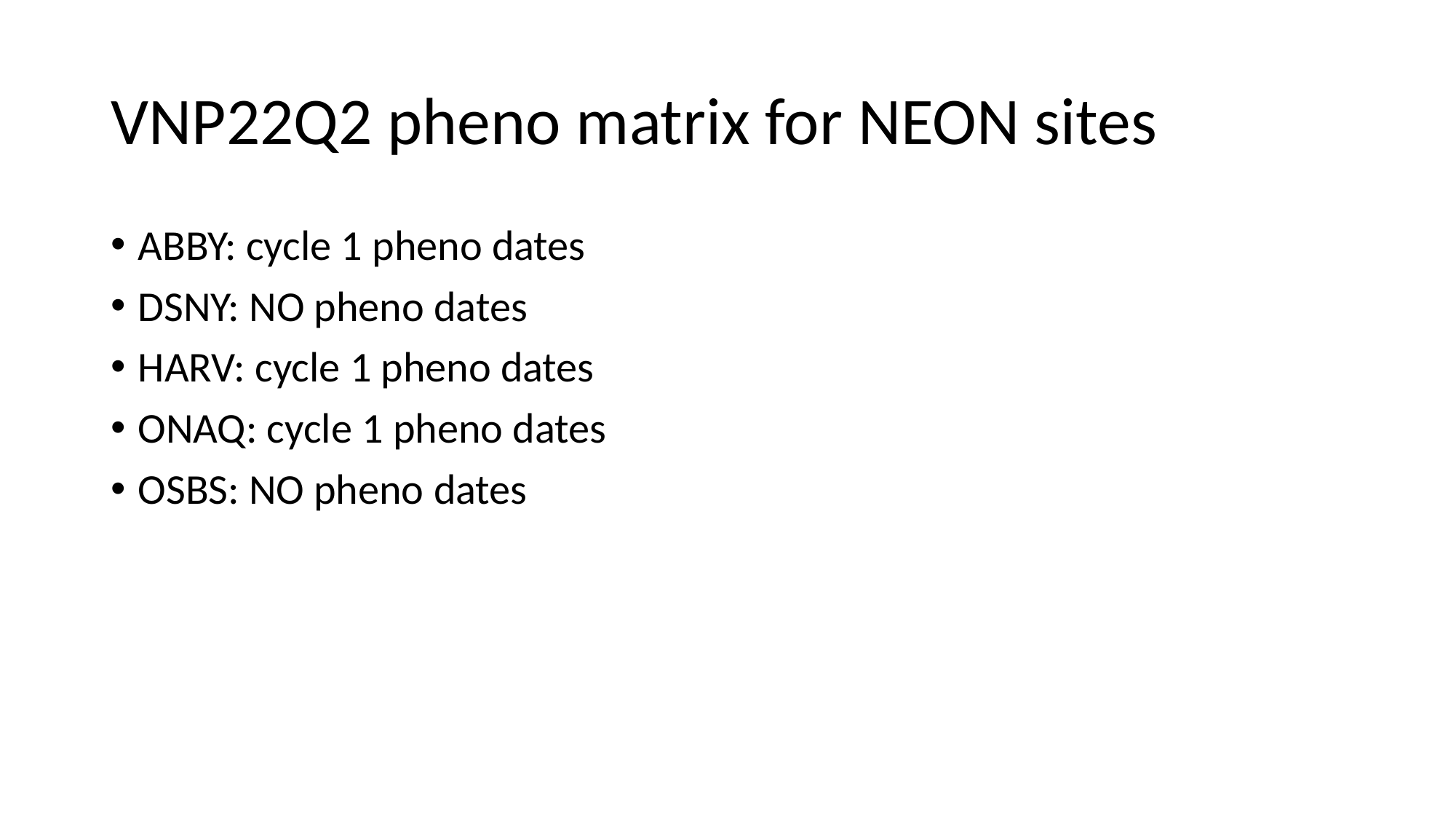

# VNP22Q2 pheno matrix for NEON sites
ABBY: cycle 1 pheno dates
DSNY: NO pheno dates
HARV: cycle 1 pheno dates
ONAQ: cycle 1 pheno dates
OSBS: NO pheno dates